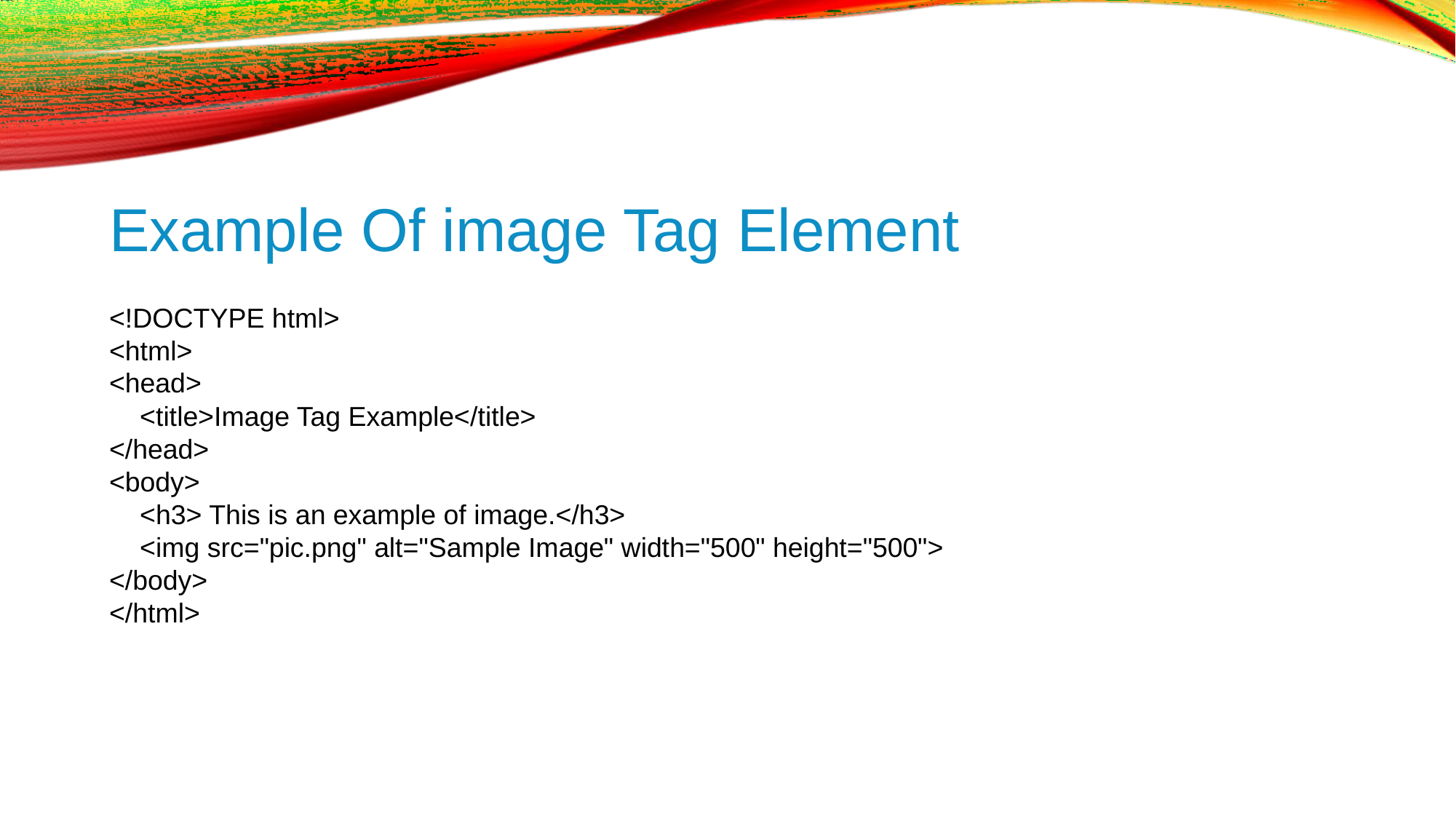

# Example Of image Tag Element
<!DOCTYPE html>
<html>
<head>
    <title>Image Tag Example</title>
</head>
<body>
    <h3> This is an example of image.</h3>
    <img src="pic.png" alt="Sample Image" width="500" height="500">
</body>
</html>